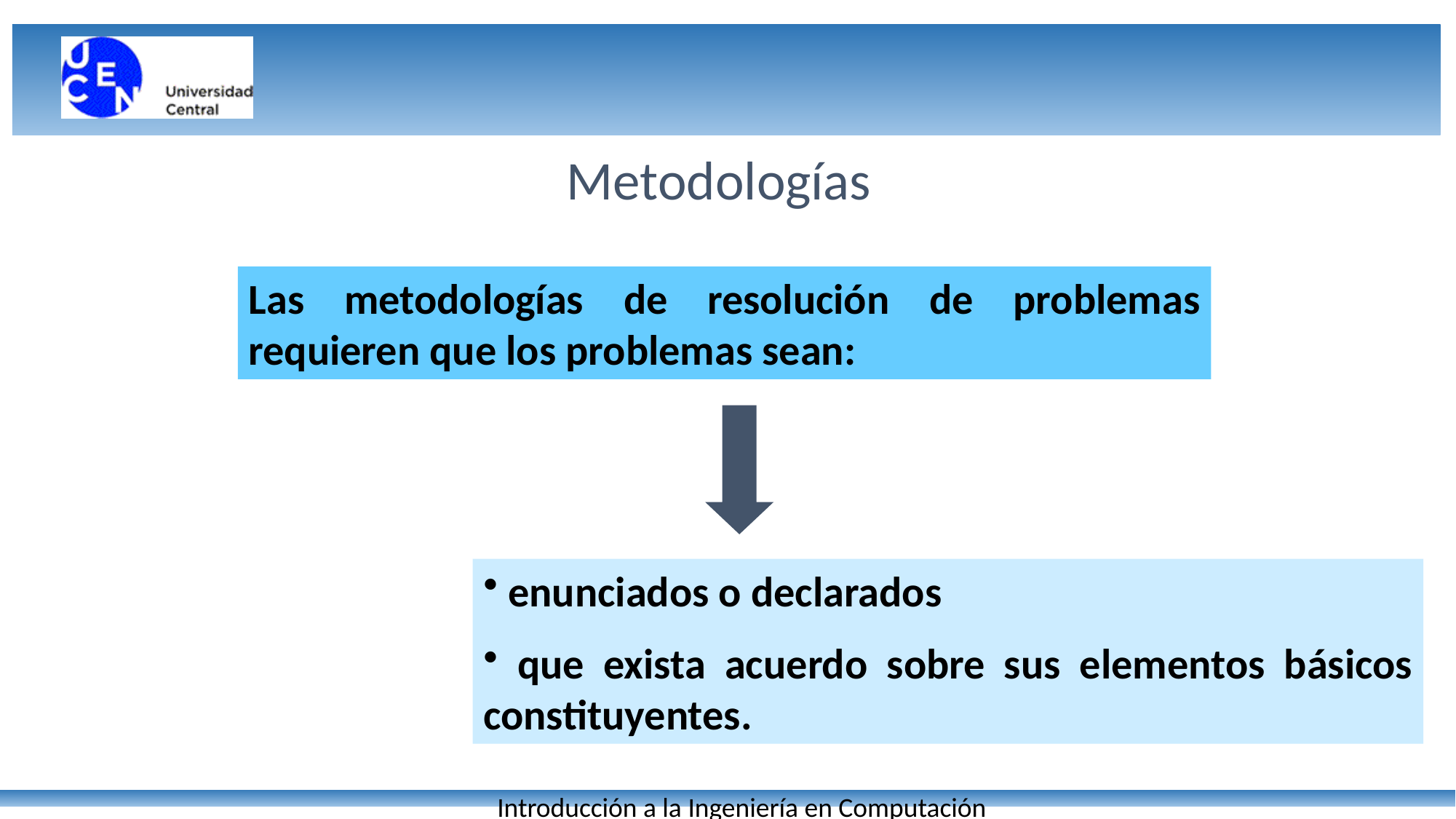

# Metodologías
Las metodologías de resolución de problemas requieren que los problemas sean:

 enunciados o declarados
 que exista acuerdo sobre sus elementos básicos constituyentes.